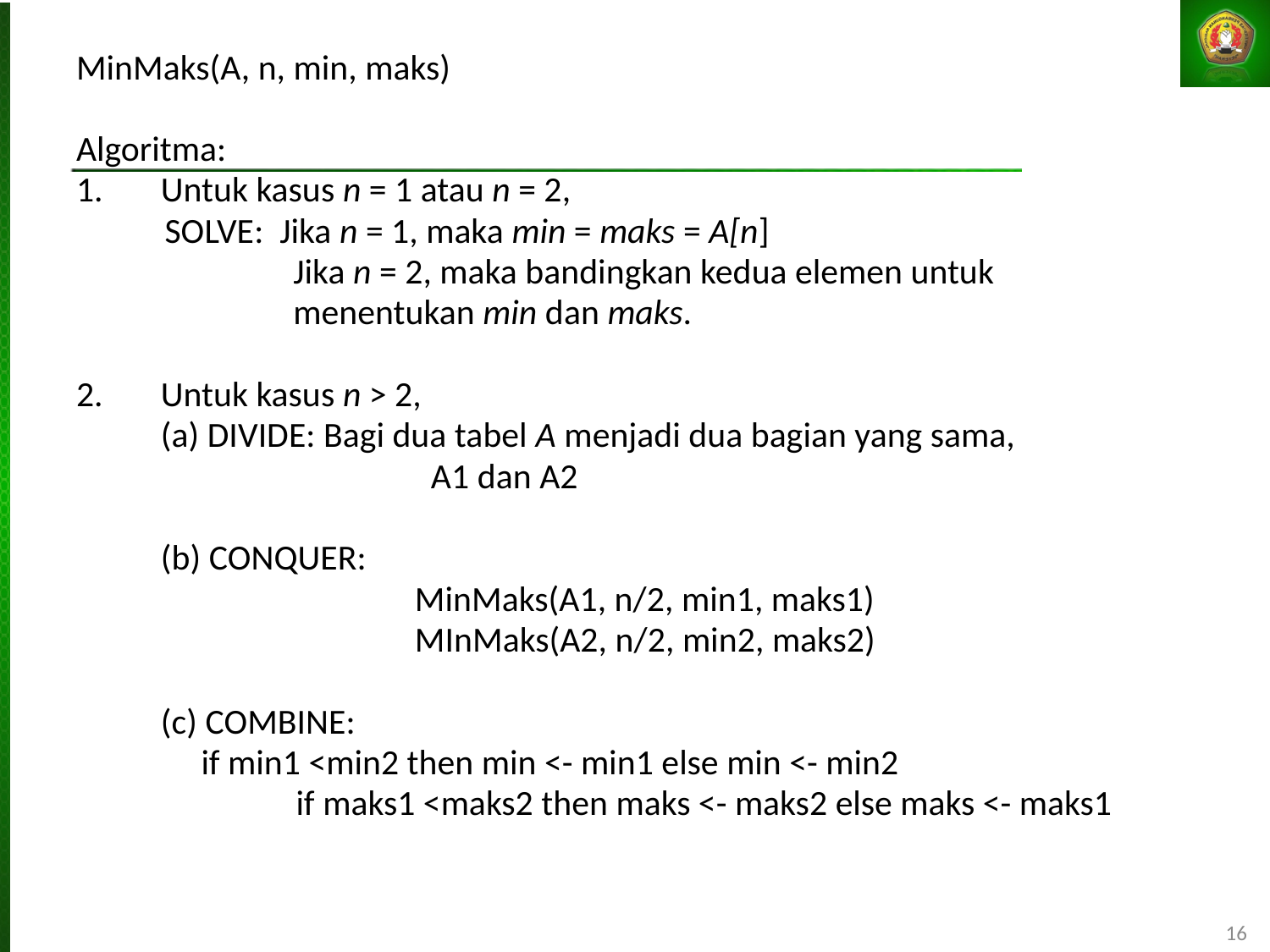

MinMaks(A, n, min, maks)

Algoritma:
Untuk kasus n = 1 atau n = 2,
           SOLVE:  Jika n = 1, maka min = maks = A[n]
                           Jika n = 2, maka bandingkan kedua elemen untuk
                           menentukan min dan maks.

Untuk kasus n > 2,
	(a) DIVIDE: Bagi dua tabel A menjadi dua bagian yang sama,
			  A1 dan A2

	(b) CONQUER:
			MinMaks(A1, n/2, min1, maks1)
	  		MInMaks(A2, n/2, min2, maks2)

	(c) COMBINE:
	     if min1 <min2 then min <- min1 else min <- min2
		 if maks1 <maks2 then maks <- maks2 else maks <- maks1

16